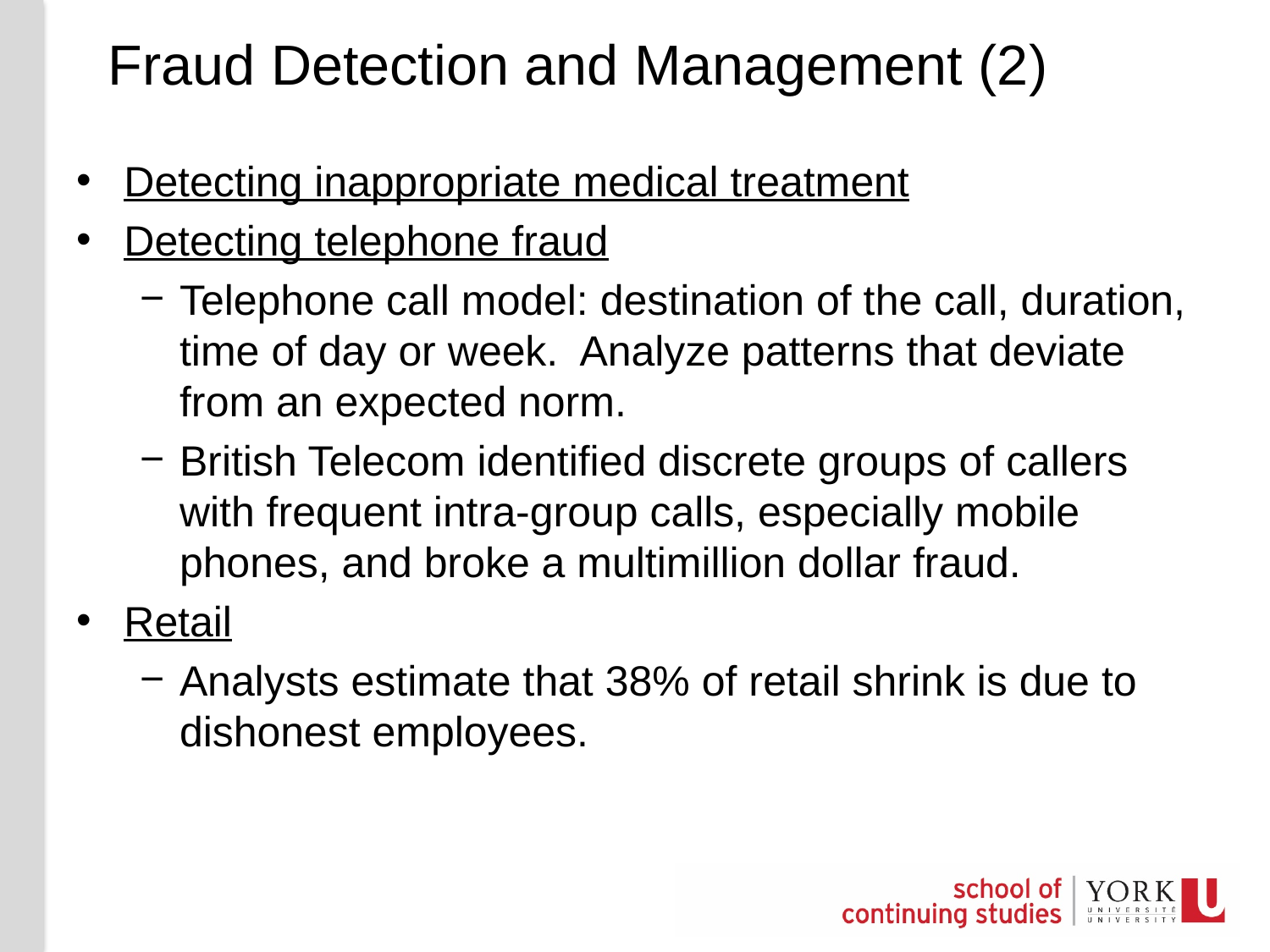

# Fraud Detection and Management (2)
Detecting inappropriate medical treatment
Detecting telephone fraud
Telephone call model: destination of the call, duration, time of day or week.  Analyze patterns that deviate from an expected norm.
British Telecom identified discrete groups of callers with frequent intra-group calls, especially mobile phones, and broke a multimillion dollar fraud.
Retail
Analysts estimate that 38% of retail shrink is due to dishonest employees.